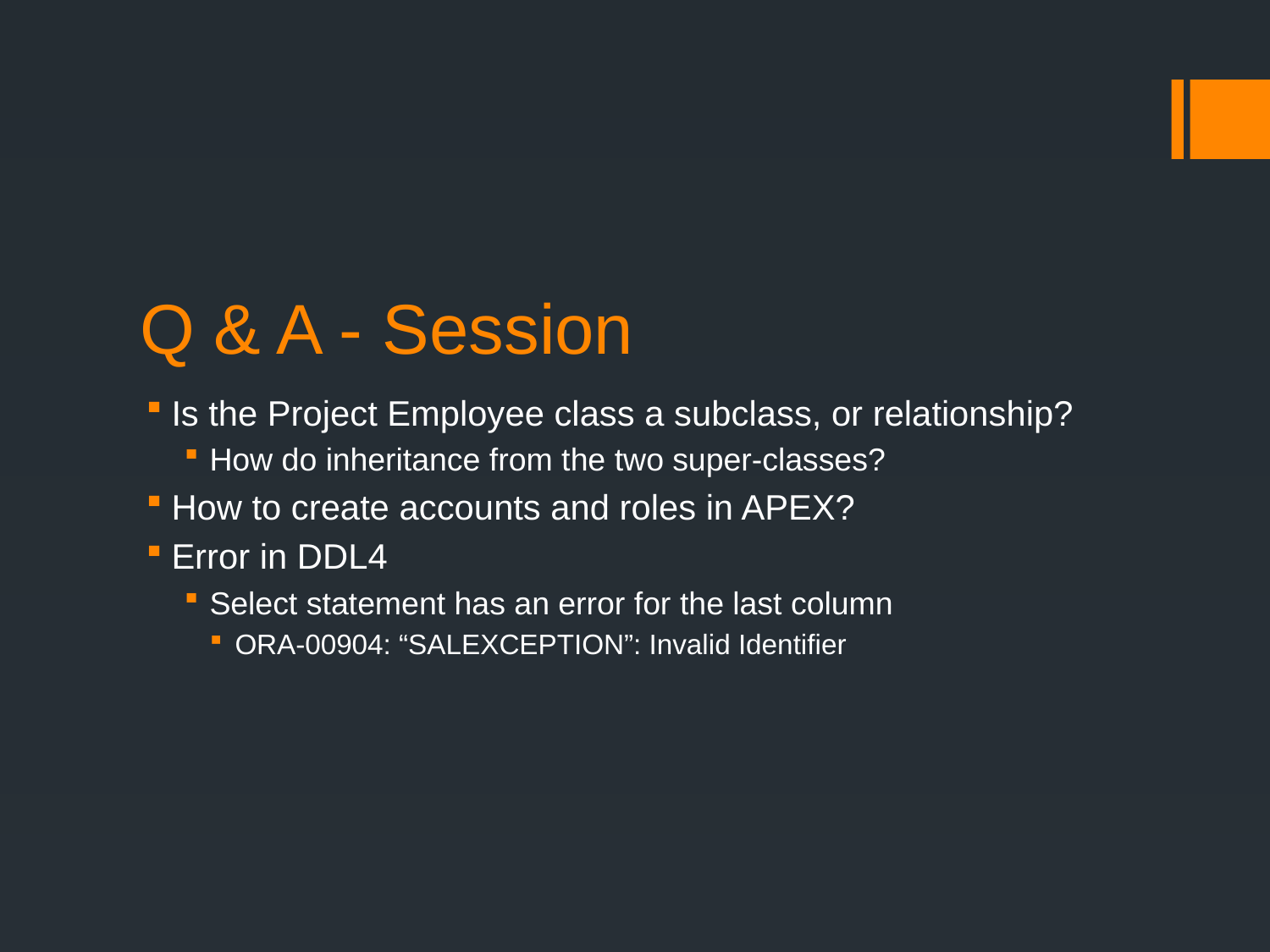

# Q & A - Session
Is the Project Employee class a subclass, or relationship?
How do inheritance from the two super-classes?
How to create accounts and roles in APEX?
Error in DDL4
Select statement has an error for the last column
ORA-00904: “SALEXCEPTION”: Invalid Identifier